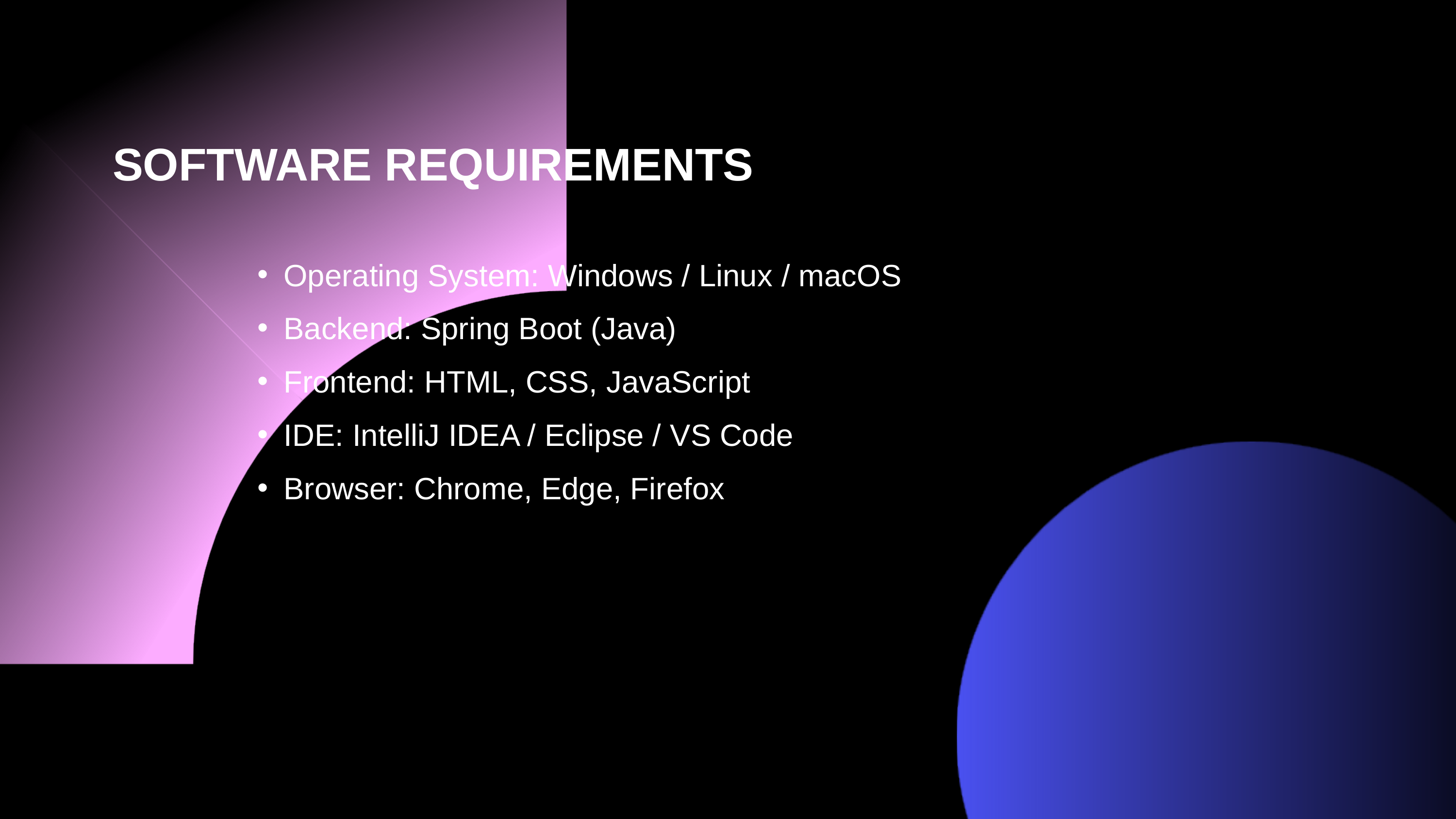

SOFTWARE REQUIREMENTS
Operating System: Windows / Linux / macOS
Backend: Spring Boot (Java)
Frontend: HTML, CSS, JavaScript
IDE: IntelliJ IDEA / Eclipse / VS Code
Browser: Chrome, Edge, Firefox